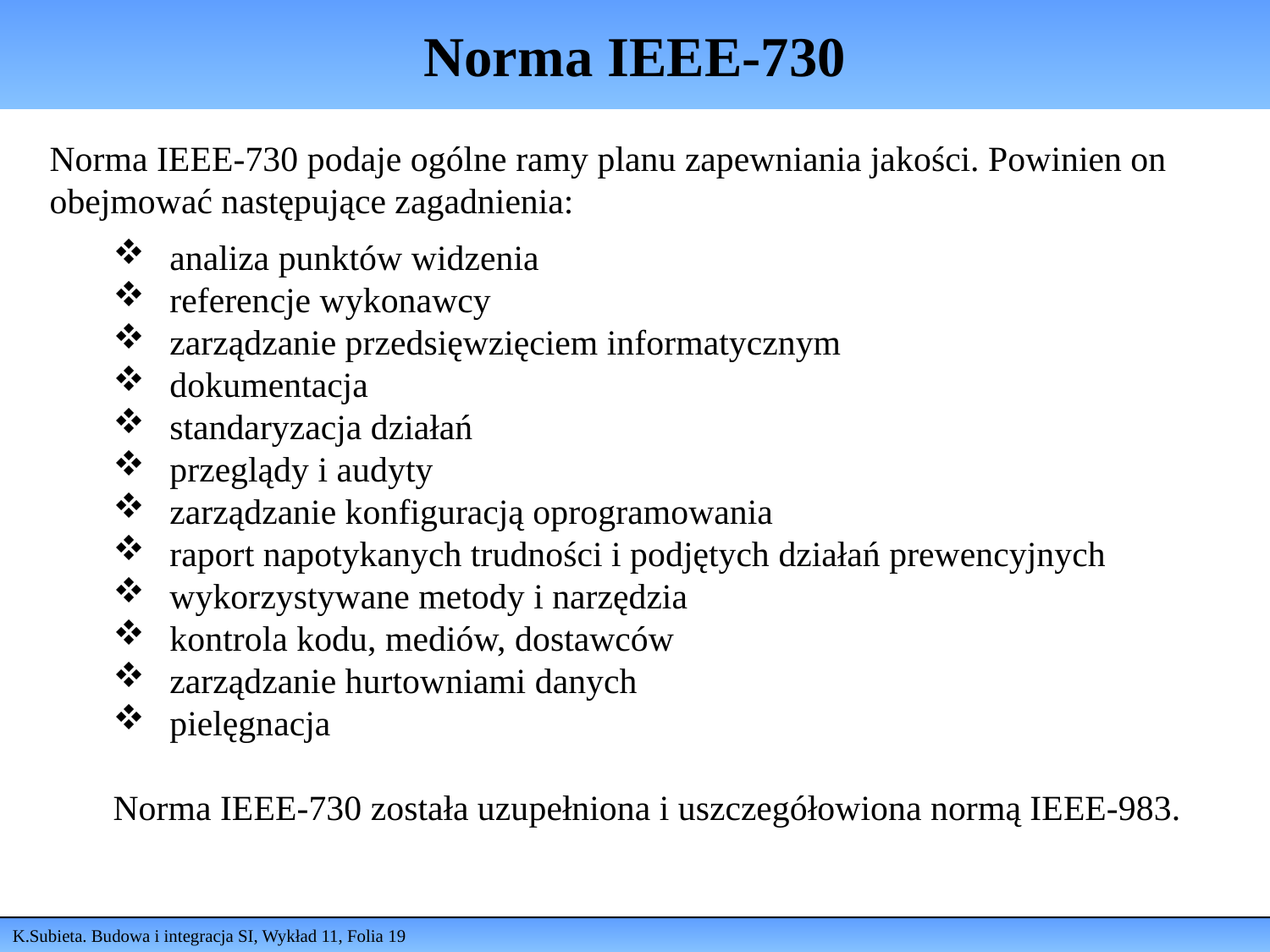

# Norma IEEE-730
Norma IEEE-730 podaje ogólne ramy planu zapewniania jakości. Powinien on obejmować następujące zagadnienia:
 analiza punktów widzenia
 referencje wykonawcy
 zarządzanie przedsięwzięciem informatycznym
 dokumentacja
 standaryzacja działań
 przeglądy i audyty
 zarządzanie konfiguracją oprogramowania
 raport napotykanych trudności i podjętych działań prewencyjnych
 wykorzystywane metody i narzędzia
 kontrola kodu, mediów, dostawców
 zarządzanie hurtowniami danych
 pielęgnacja

Norma IEEE-730 została uzupełniona i uszczegółowiona normą IEEE-983.